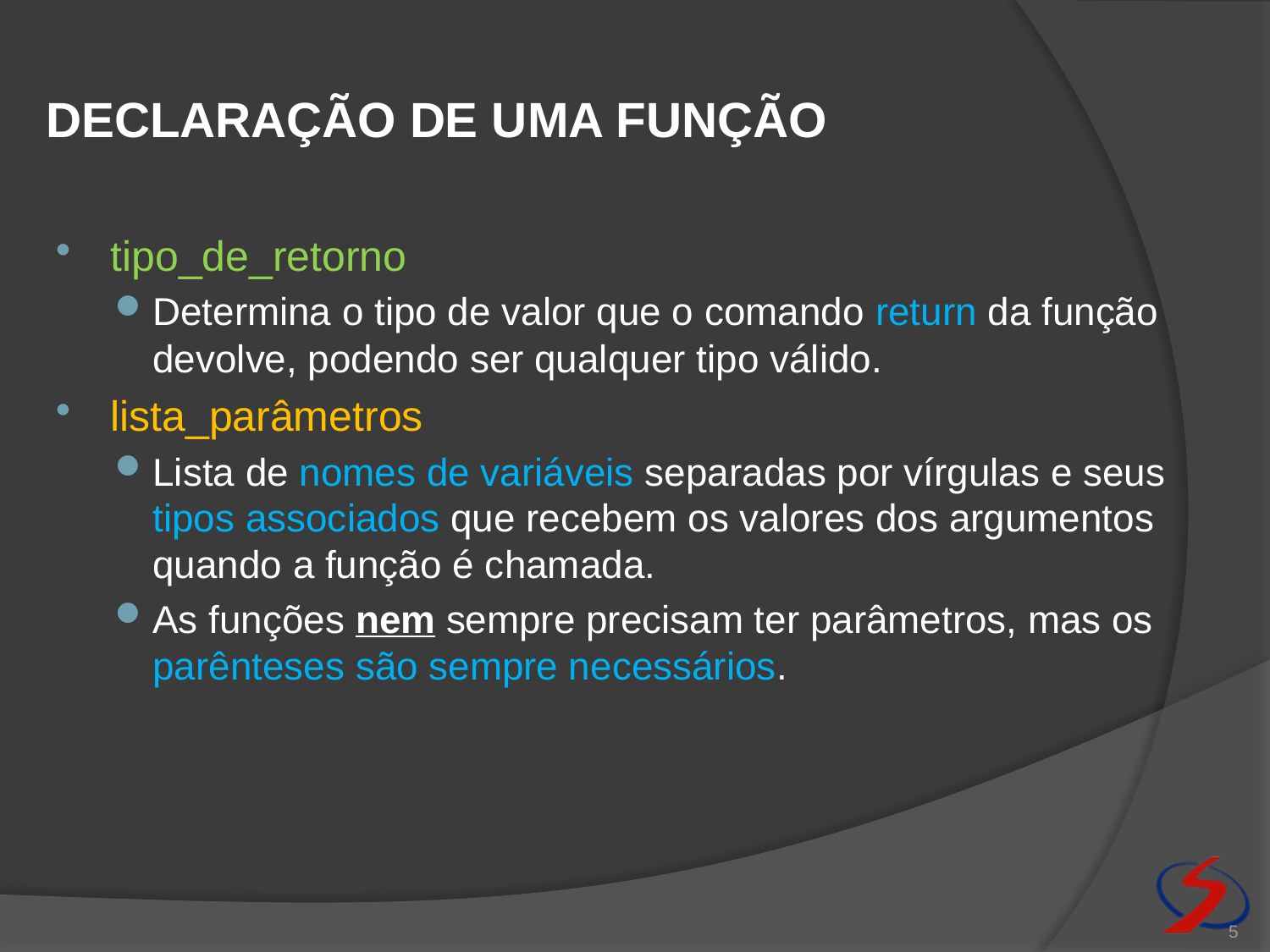

# Declaração de uma função
tipo_de_retorno
Determina o tipo de valor que o comando return da função devolve, podendo ser qualquer tipo válido.
lista_parâmetros
Lista de nomes de variáveis separadas por vírgulas e seus tipos associados que recebem os valores dos argumentos quando a função é chamada.
As funções nem sempre precisam ter parâmetros, mas os parênteses são sempre necessários.

5